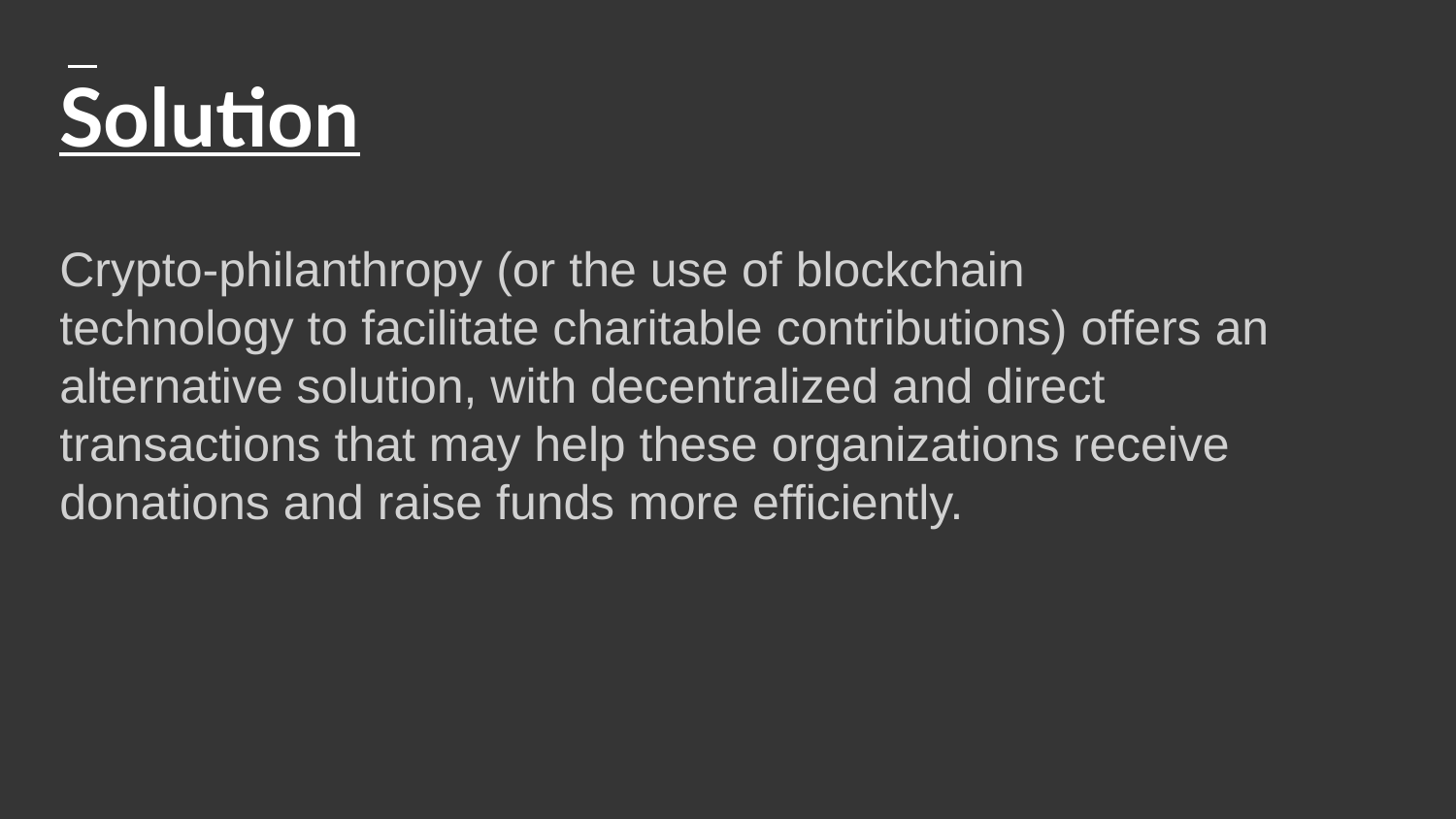

Solution
# Crypto-philanthropy (or the use of blockchain technology to facilitate charitable contributions) offers an alternative solution, with decentralized and direct transactions that may help these organizations receive donations and raise funds more efficiently.